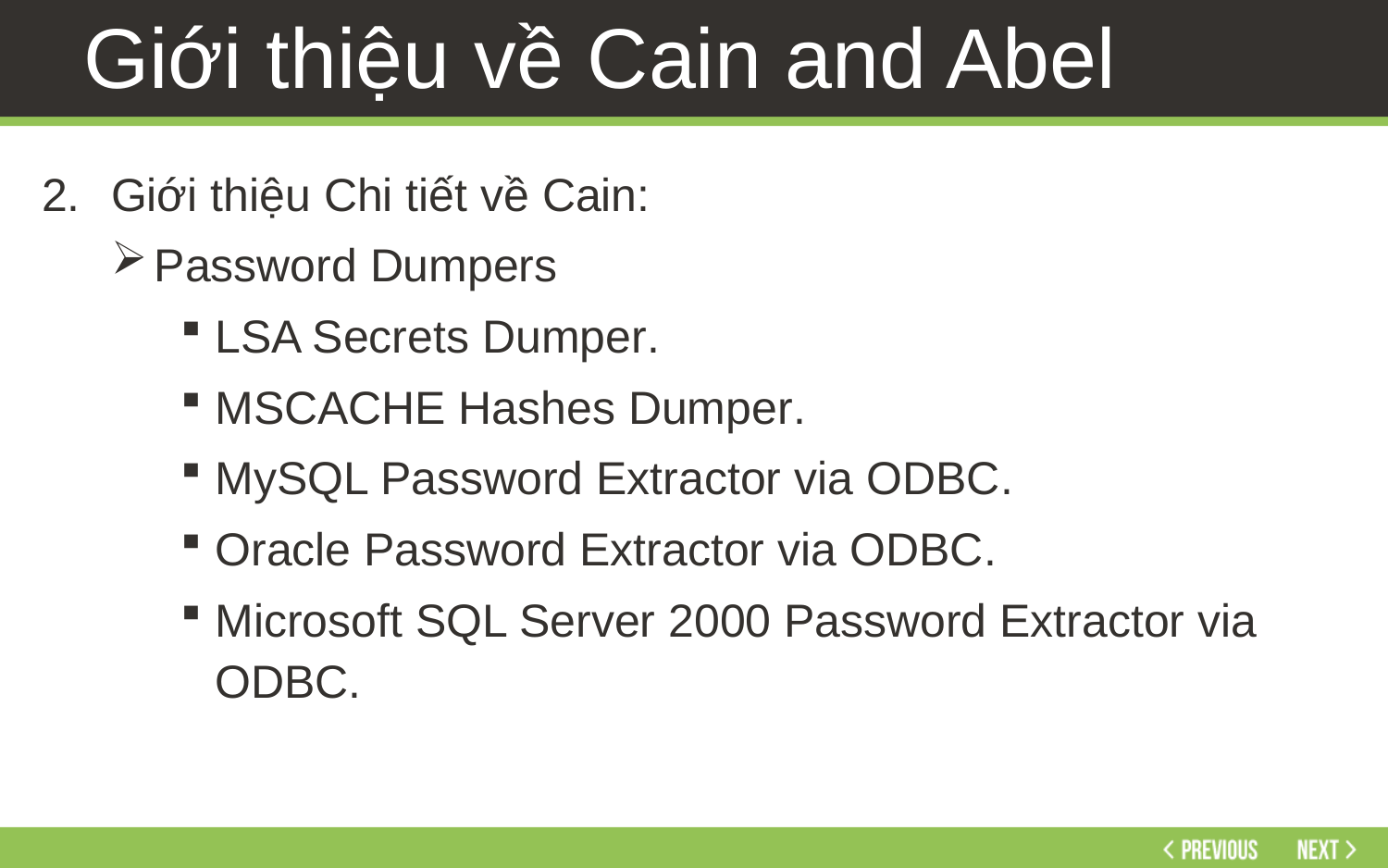

# Giới thiệu về Cain and Abel
Giới thiệu Chi tiết về Cain:
Password Dumpers
LSA Secrets Dumper.
MSCACHE Hashes Dumper.
MySQL Password Extractor via ODBC.
Oracle Password Extractor via ODBC.
Microsoft SQL Server 2000 Password Extractor via ODBC.